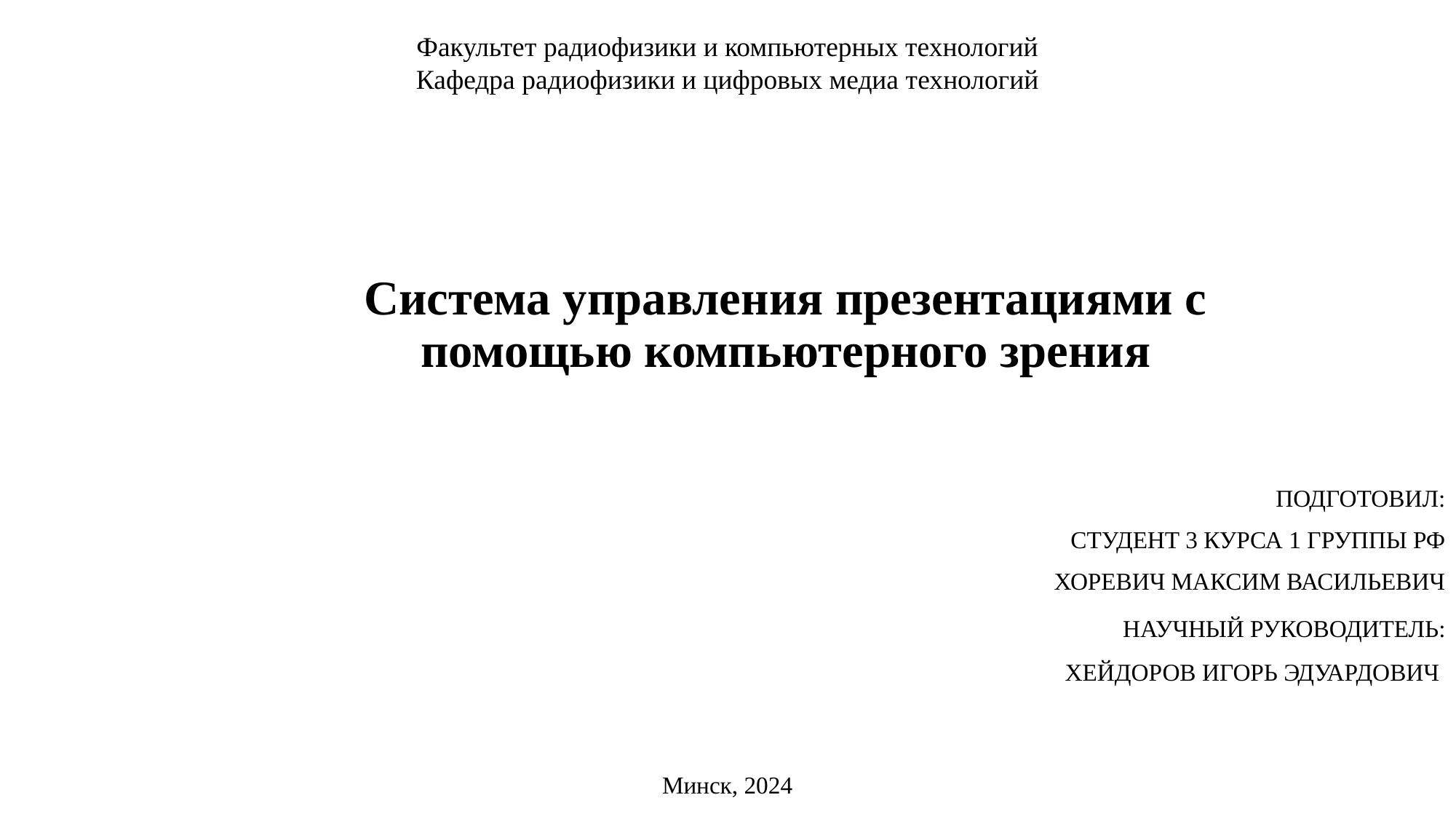

Факультет радиофизики и компьютерных технологий
Кафедра радиофизики и цифровых медиа технологий

# Система управления презентациями с помощью компьютерного зрения
Подготовил:
Студент 3 курса 1 группы РФ
Хоревич Максим васильевич

Научный руководитель:
хейдоров Игорь Эдуардович
Минск, 2024